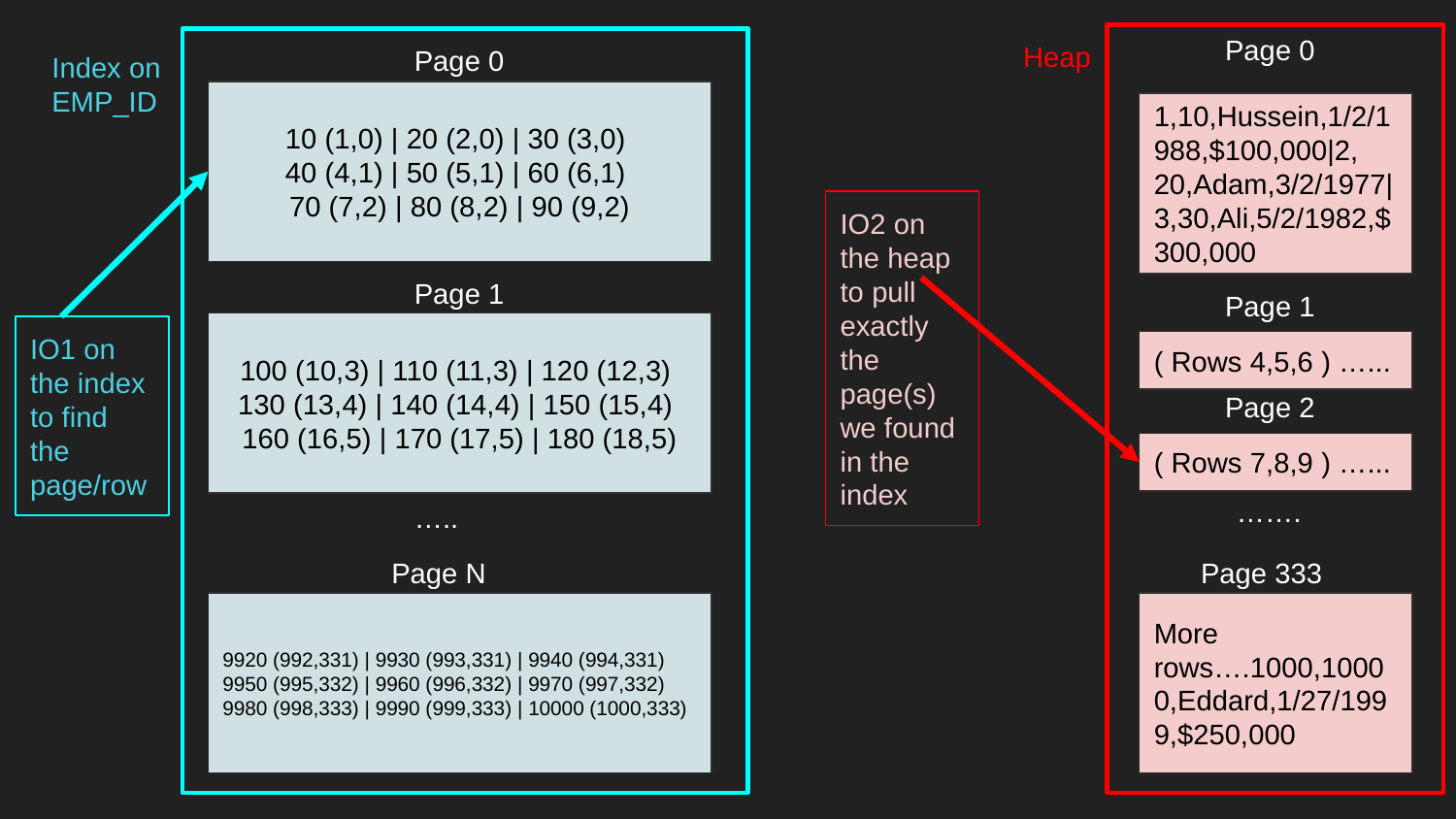

Page 0
Heap

Page 0

Index on EMP_ID
10 (1,0) | 20 (2,0) | 30 (3,0)
40 (4,1) | 50 (5,1) | 60 (6,1)
70 (7,2) | 80 (8,2) | 90 (9,2)
1,10,Hussein,1/2/1988,$100,000|2, 20,Adam,3/2/1977|3,30,Ali,5/2/1982,$300,000
IO2 on the heap to pull exactly the page(s) we found in the index
Page 1
Page 1
100 (10,3) | 110 (11,3) | 120 (12,3)
130 (13,4) | 140 (14,4) | 150 (15,4)
160 (16,5) | 170 (17,5) | 180 (18,5)
IO1 on the index to find the page/row
( Rows 4,5,6 ) …...
Page 2
( Rows 7,8,9 ) …...
…….
…..
Page N
Page 333
9920 (992,331) | 9930 (993,331) | 9940 (994,331)
9950 (995,332) | 9960 (996,332) | 9970 (997,332)
9980 (998,333) | 9990 (999,333) | 10000 (1000,333)
More rows….1000,10000,Eddard,1/27/1999,$250,000